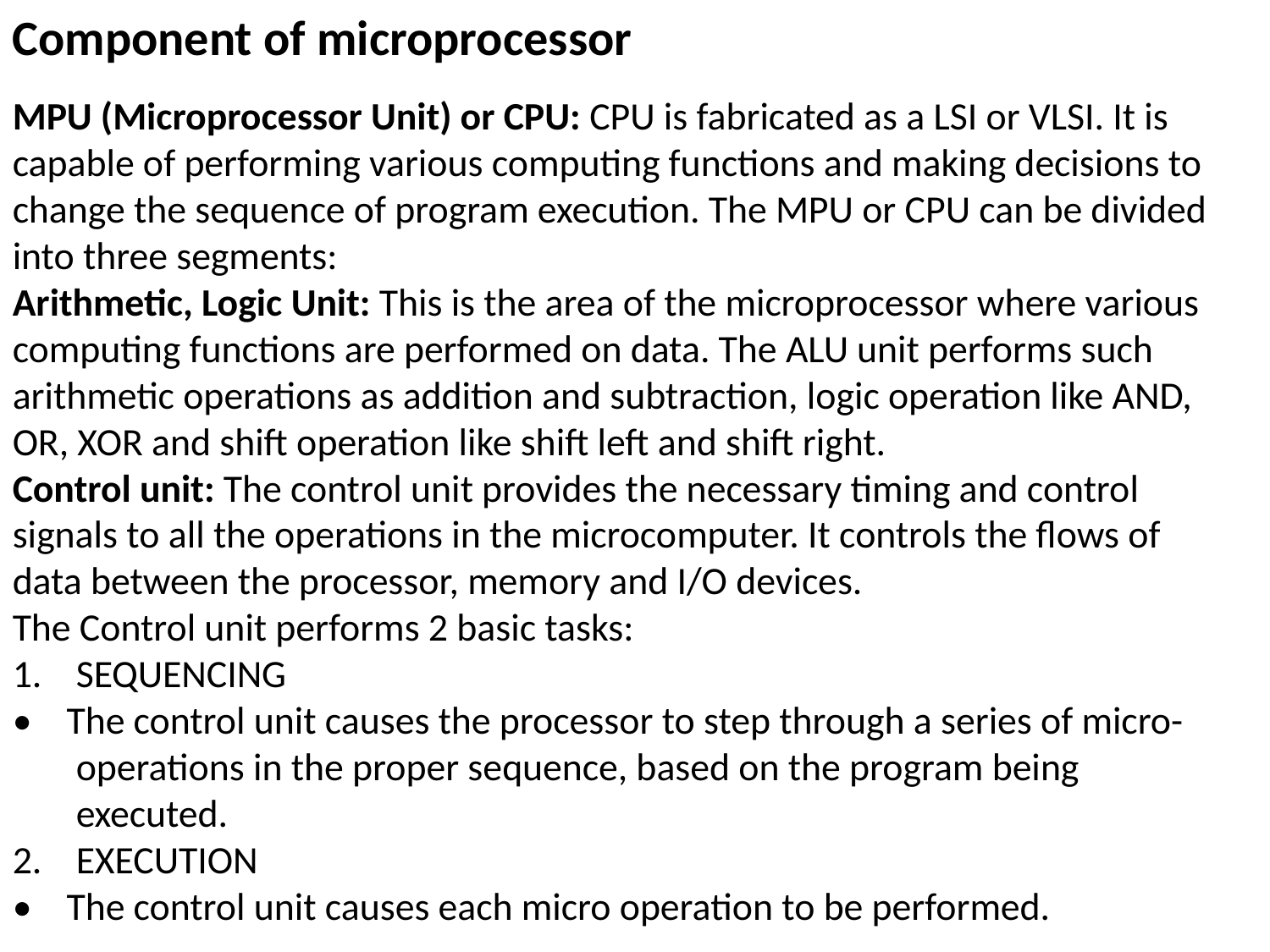

Component of microprocessor
MPU (Microprocessor Unit) or CPU: CPU is fabricated as a LSI or VLSI. It is capable of performing various computing functions and making decisions to change the sequence of program execution. The MPU or CPU can be divided into three segments:
Arithmetic, Logic Unit: This is the area of the microprocessor where various computing functions are performed on data. The ALU unit performs such arithmetic operations as addition and subtraction, logic operation like AND, OR, XOR and shift operation like shift left and shift right.
Control unit: The control unit provides the necessary timing and control signals to all the operations in the microcomputer. It controls the flows of data between the processor, memory and I/O devices.
The Control unit performs 2 basic tasks:
SEQUENCING
•    The control unit causes the processor to step through a series of micro-operations in the proper sequence, based on the program being executed.
EXECUTION
•    The control unit causes each micro operation to be performed.